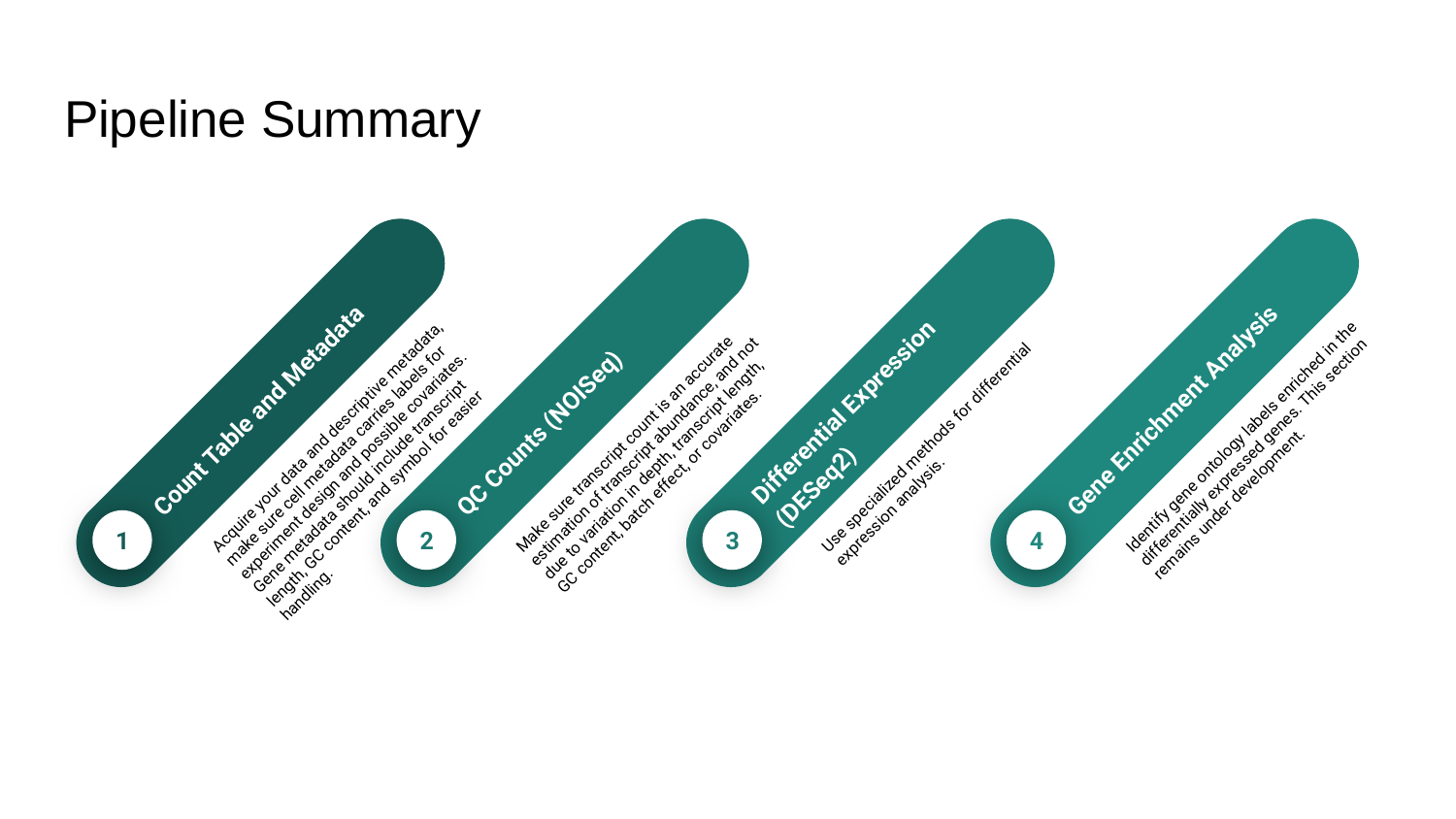

# Pipeline Summary

Count Table and Metadata
Acquire your data and descriptive metadata, make sure cell metadata carries labels for experiment design and possible covariates. Gene metadata should include transcript length, GC content, and symbol for easier handling.
1

QC Counts (NOISeq)
Make sure transcript count is an accurate estimation of transcript abundance, and not due to variation in depth, transcript length, GC content, batch effect, or covariates.
2

Differential Expression (DESeq2)
Use specialized methods for differential expression analysis.
3

Gene Enrichment Analysis
Identify gene ontology labels enriched in the differentially expressed genes. This section remains under development.
4